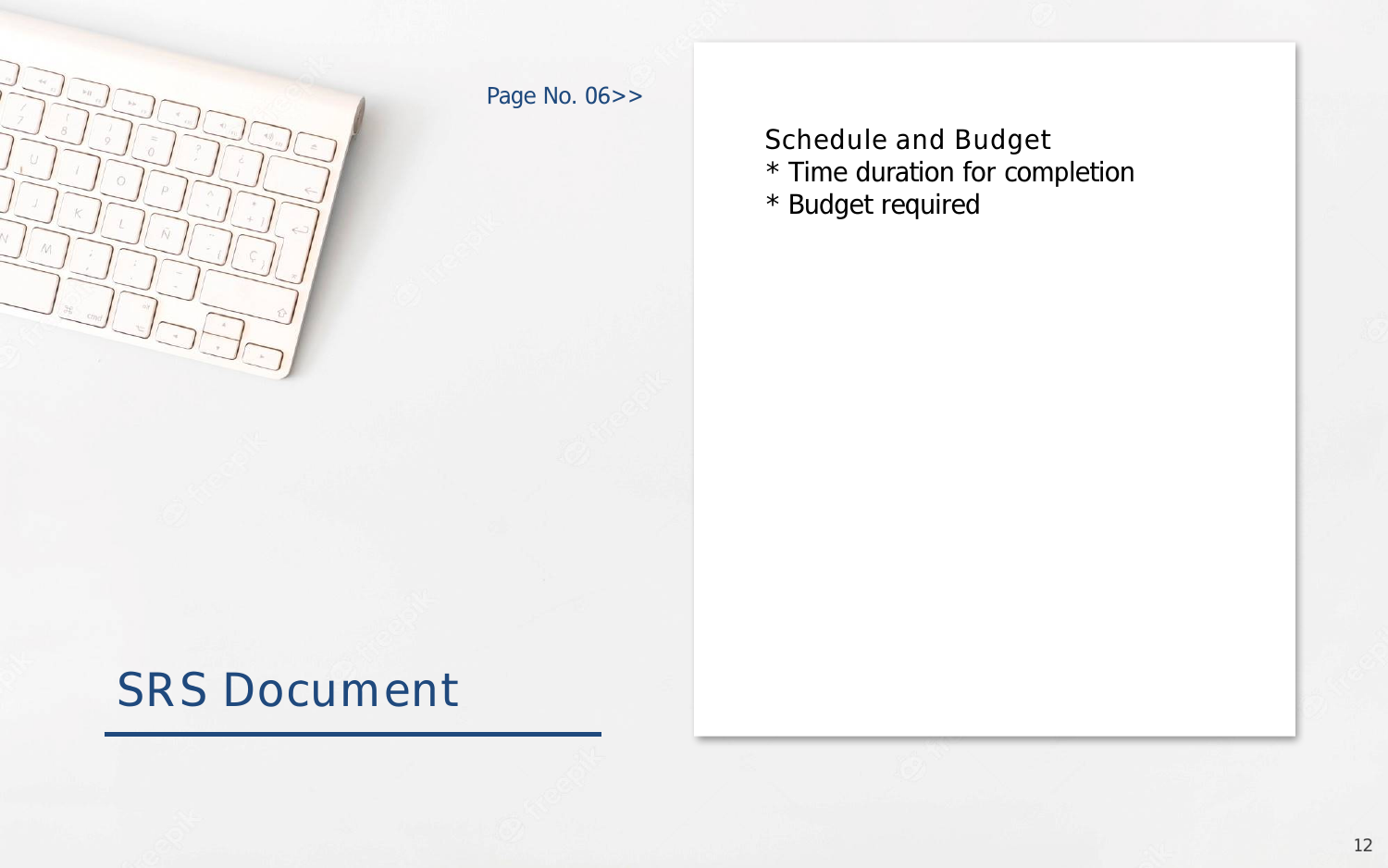

Page No. 06>>
Schedule and Budget
* Time duration for completion
* Budget required
SRS Document
12